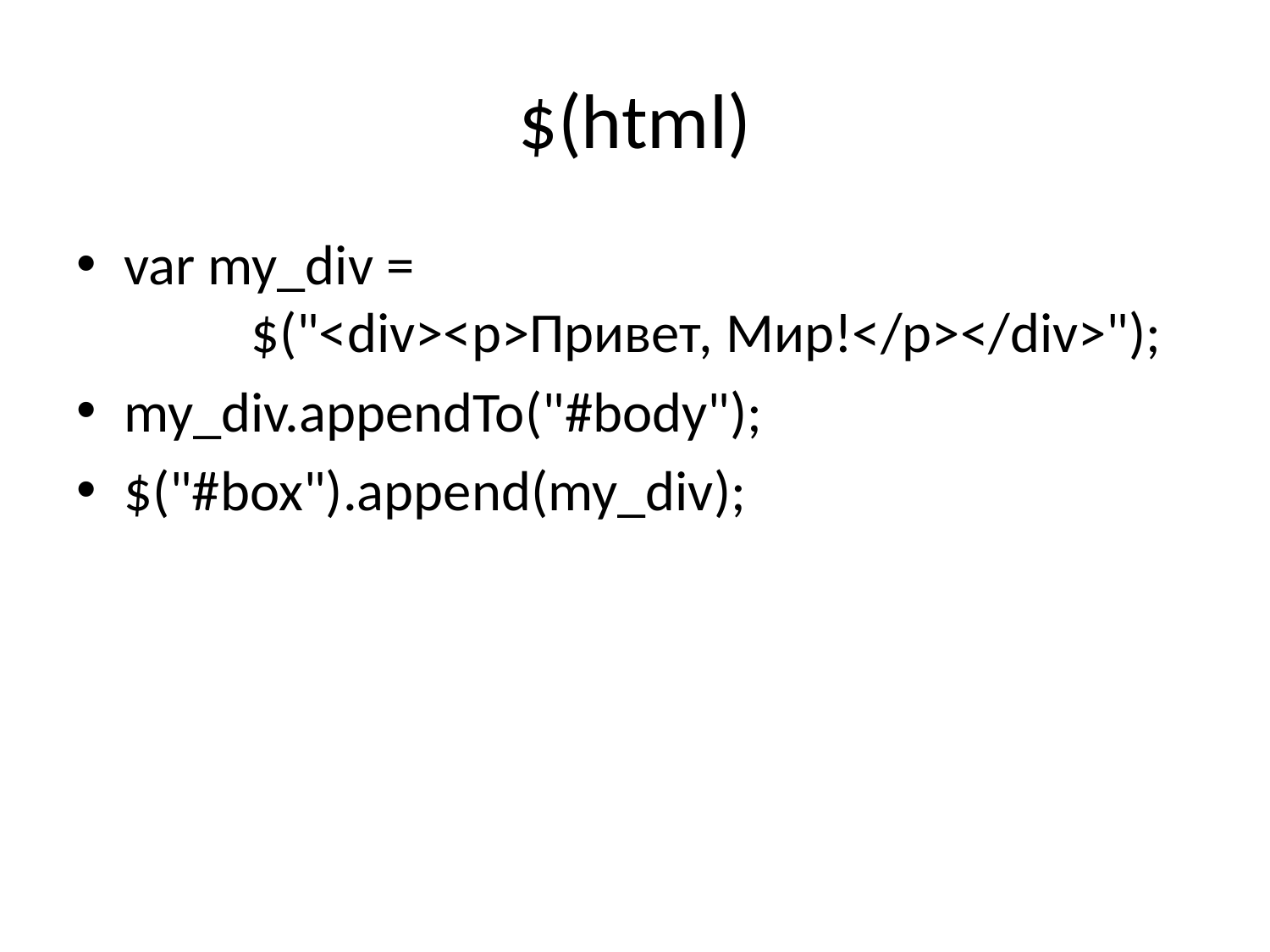

# $(html)
var my_div =
	$("<div><p>Привет, Мир!</p></div>");
my_div.appendTo("#body");
$("#box").append(my_div);